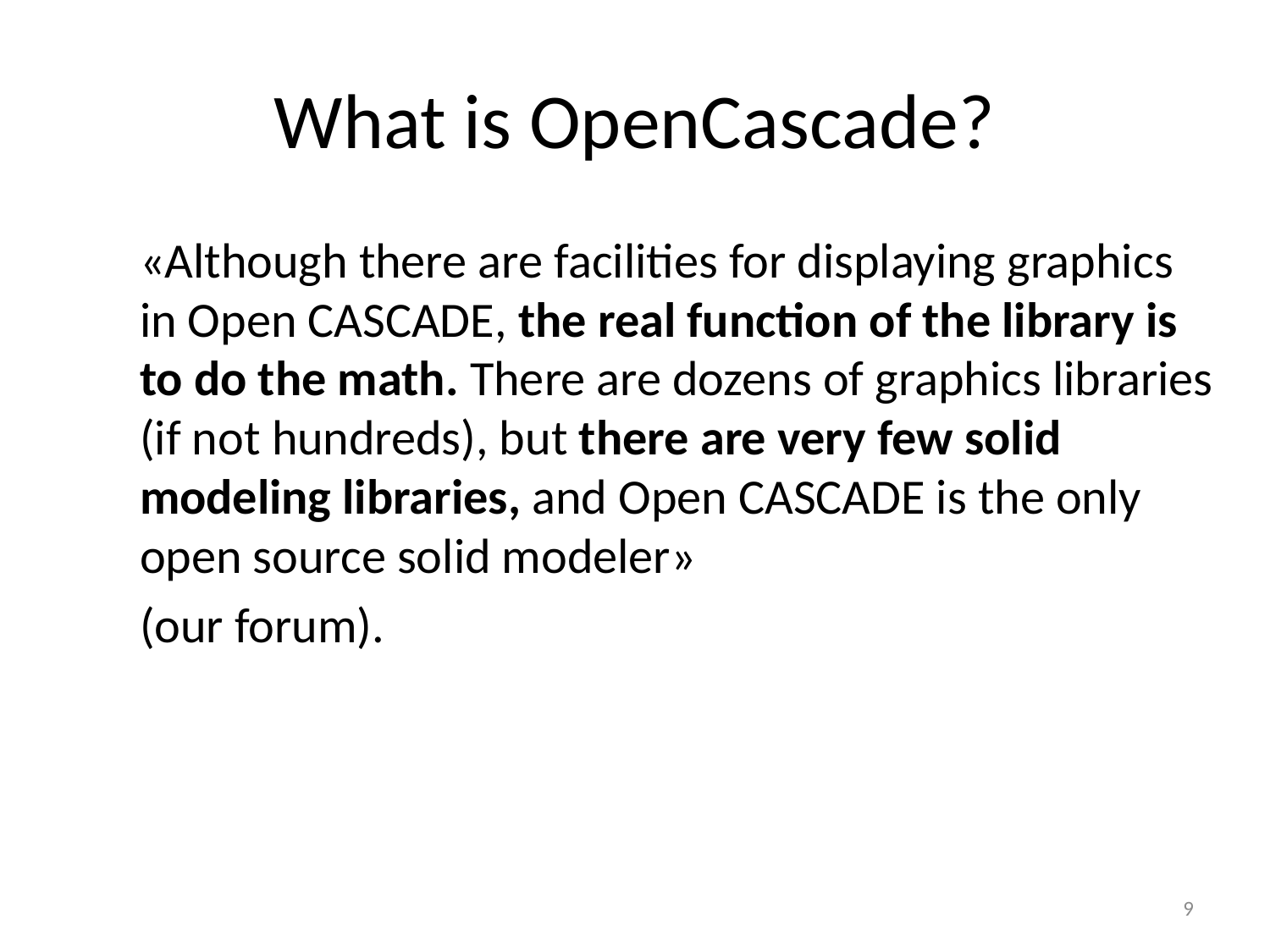

# What is OpenCascade?
«Although there are facilities for displaying graphics in Open CASCADE, the real function of the library is to do the math. There are dozens of graphics libraries (if not hundreds), but there are very few solid modeling libraries, and Open CASCADE is the only open source solid modeler»
(our forum).

9